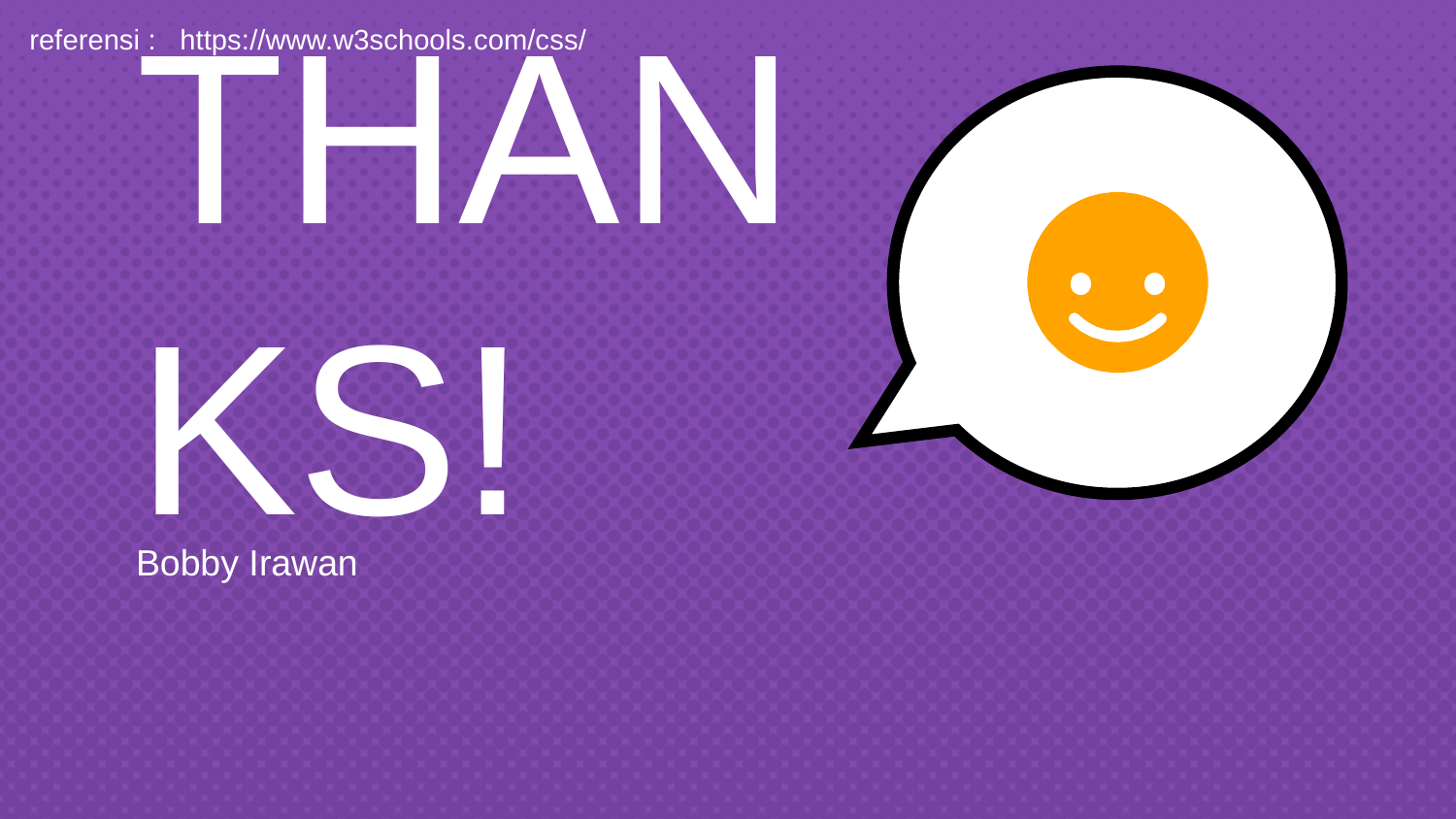

referensi :   https://www.w3schools.com/css/

THANKS!
Bobby Irawan
25